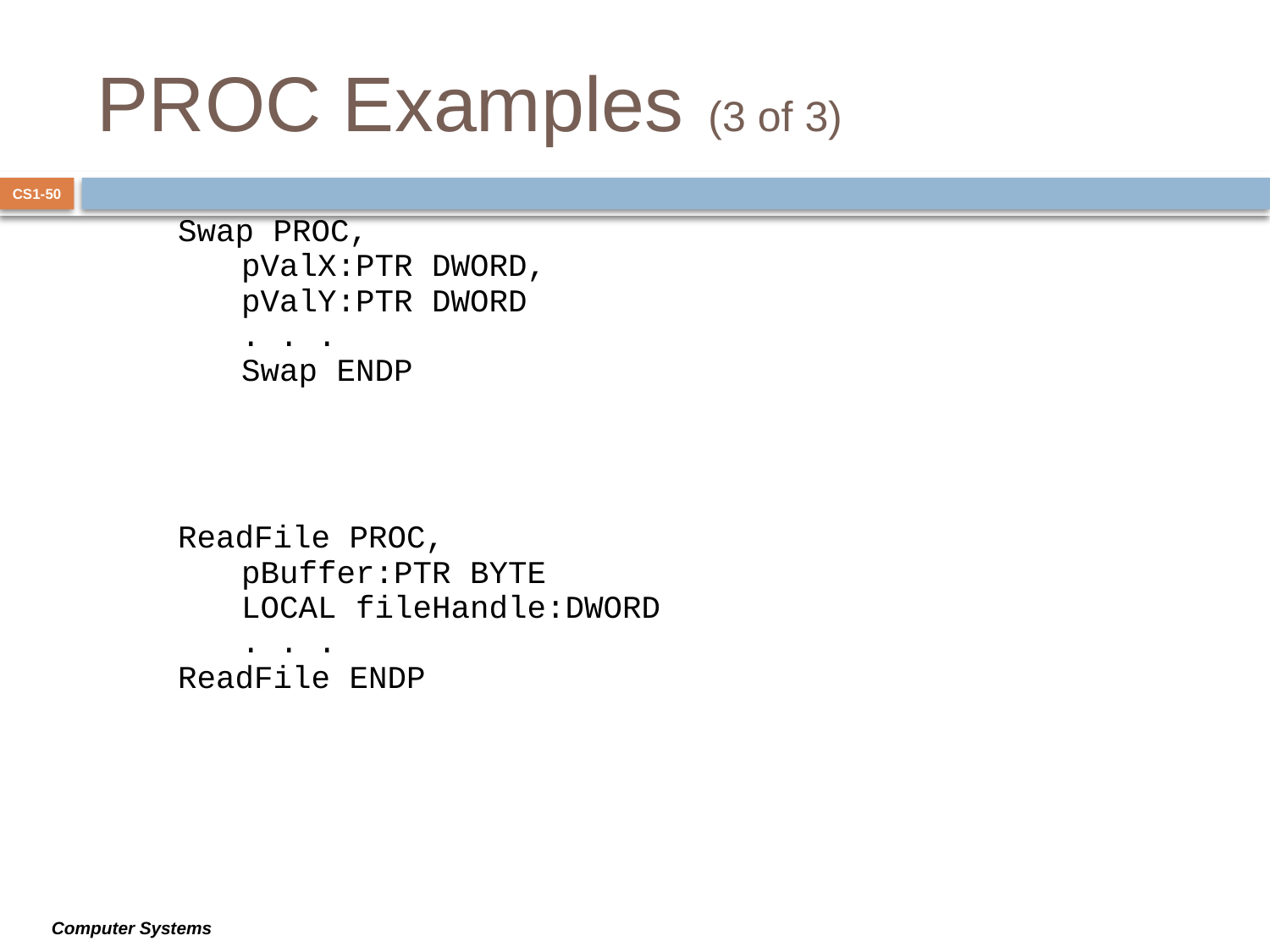

# PROC Examples  (3 of 3)
CS1-50
Swap PROC,
pValX:PTR DWORD,
pValY:PTR DWORD
. . .
Swap ENDP
ReadFile PROC,
	pBuffer:PTR BYTE
	LOCAL fileHandle:DWORD
	. . .
ReadFile ENDP